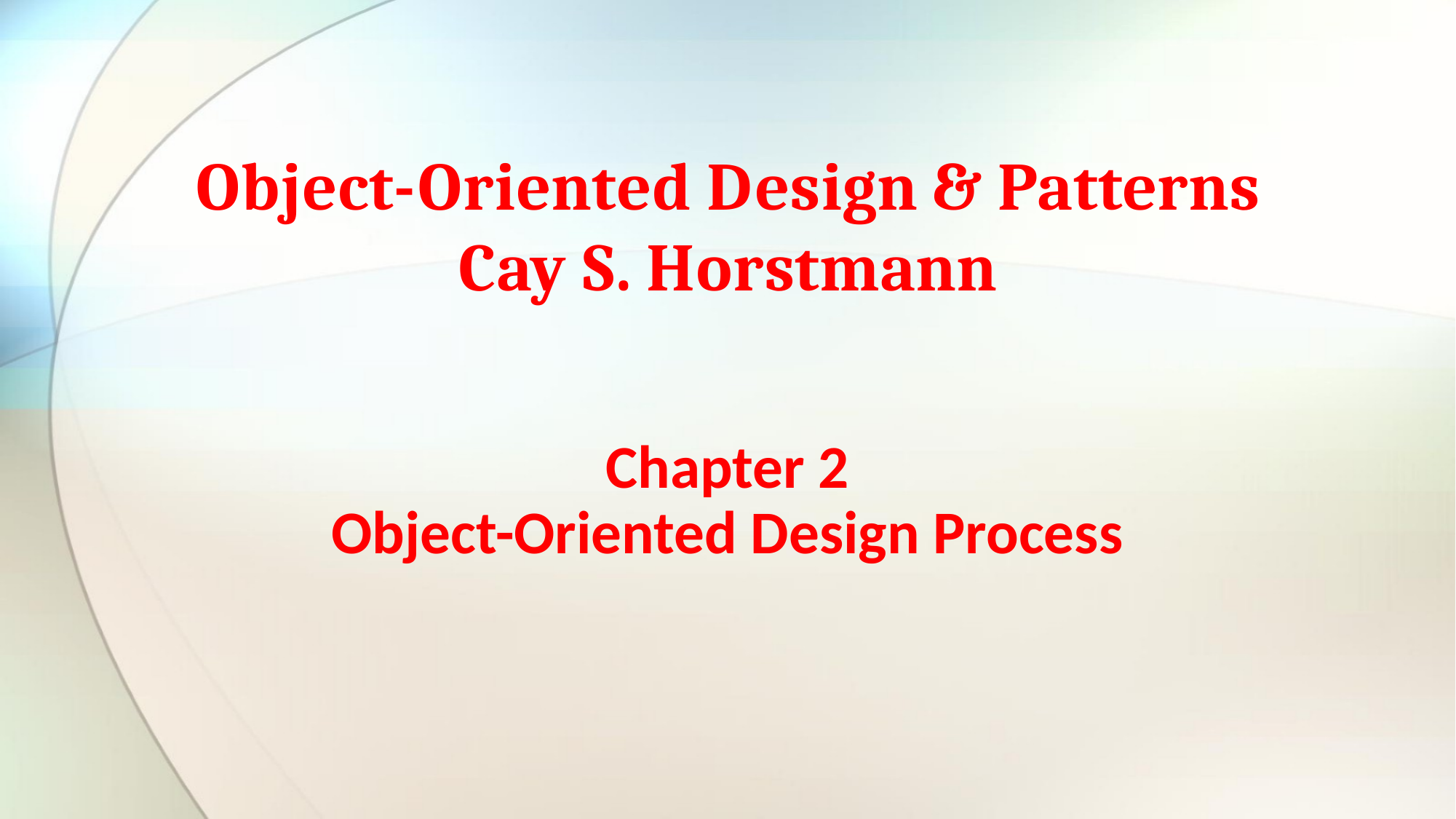

# Object-Oriented Design & Patterns Cay S. Horstmann
Chapter 2
Object-Oriented Design Process